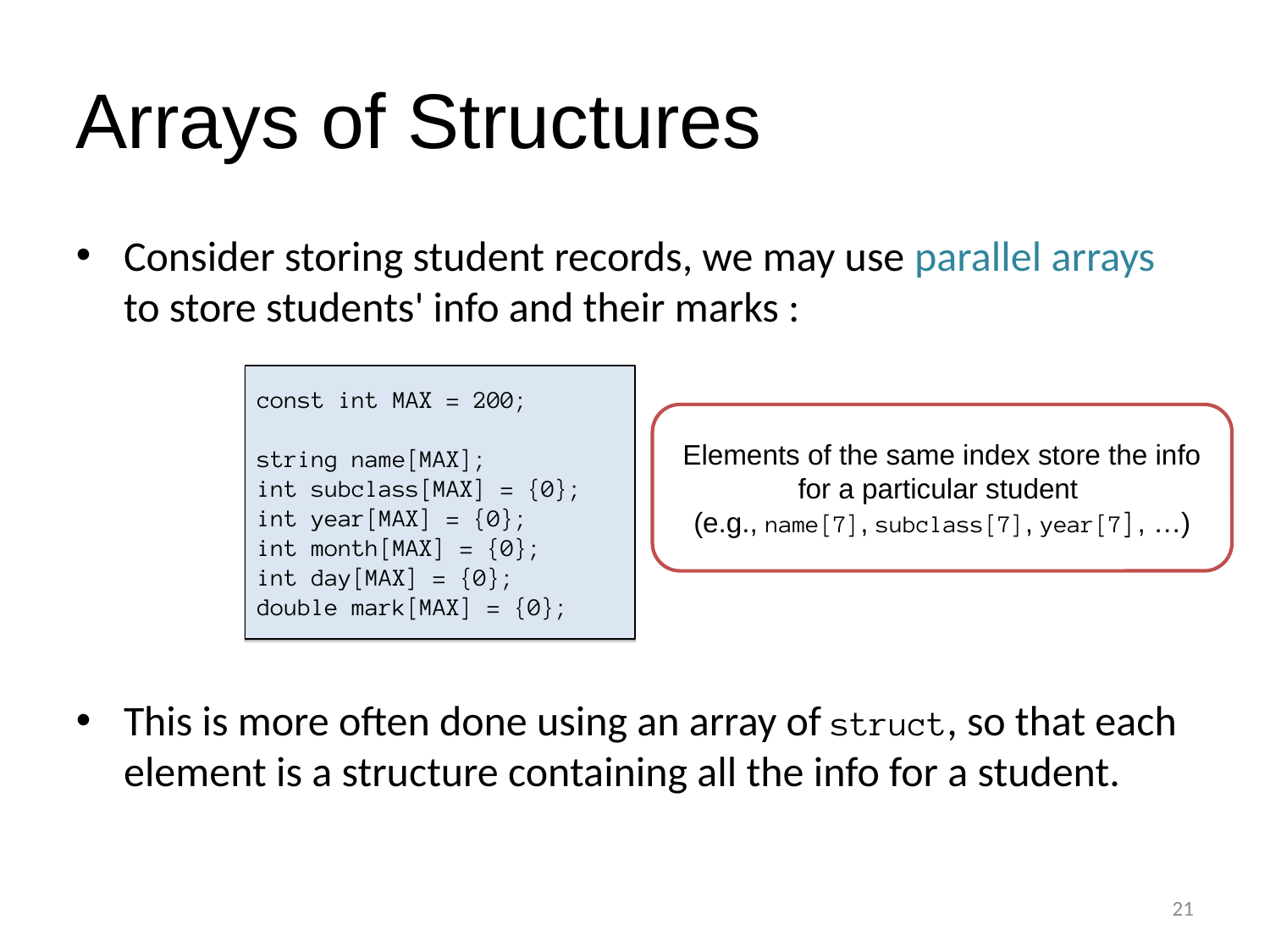

Arrays of Structures
Consider storing student records, we may use parallel arrays to store students' info and their marks :

This is more often done using an array of struct, so that each element is a structure containing all the info for a student.
const int MAX = 200;

string name[MAX];
int subclass[MAX] = {0};
int year[MAX] = {0};
int month[MAX] = {0};
int day[MAX] = {0};
double mark[MAX] = {0};
Elements of the same index store the info for a particular student
(e.g., name[7], subclass[7], year[7], …)
21